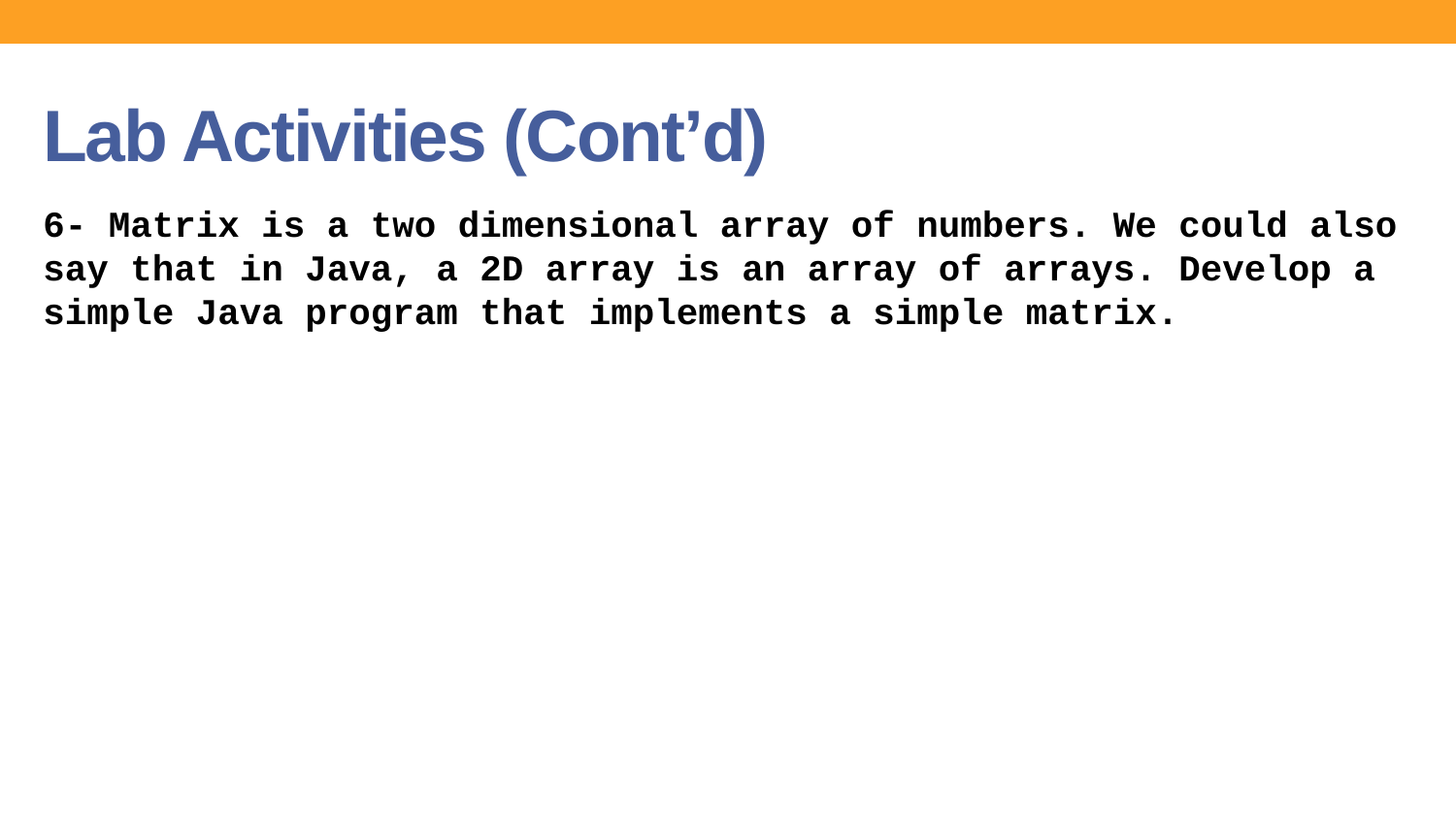

# Lab Activities (Cont’d)
6- Matrix is a two dimensional array of numbers. We could also say that in Java, a 2D array is an array of arrays. Develop a simple Java program that implements a simple matrix.